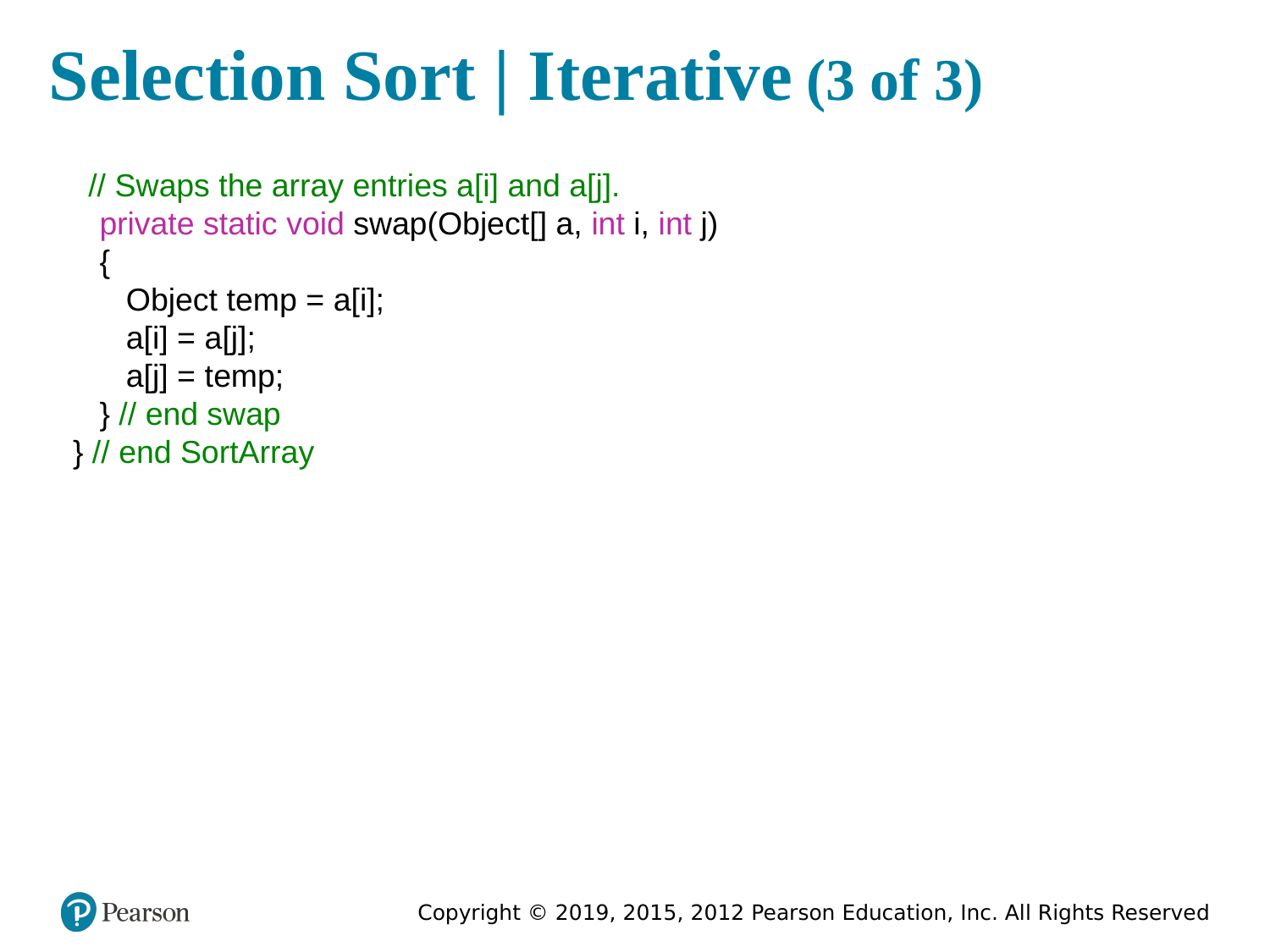

# Selection Sort | Iterative (3 of 3)
  // Swaps the array entries a[i] and a[j].
   private static void swap(Object[] a, int i, int j)
   {
      Object temp = a[i];
      a[i] = a[j];
      a[j] = temp;
   } // end swap
} // end SortArray